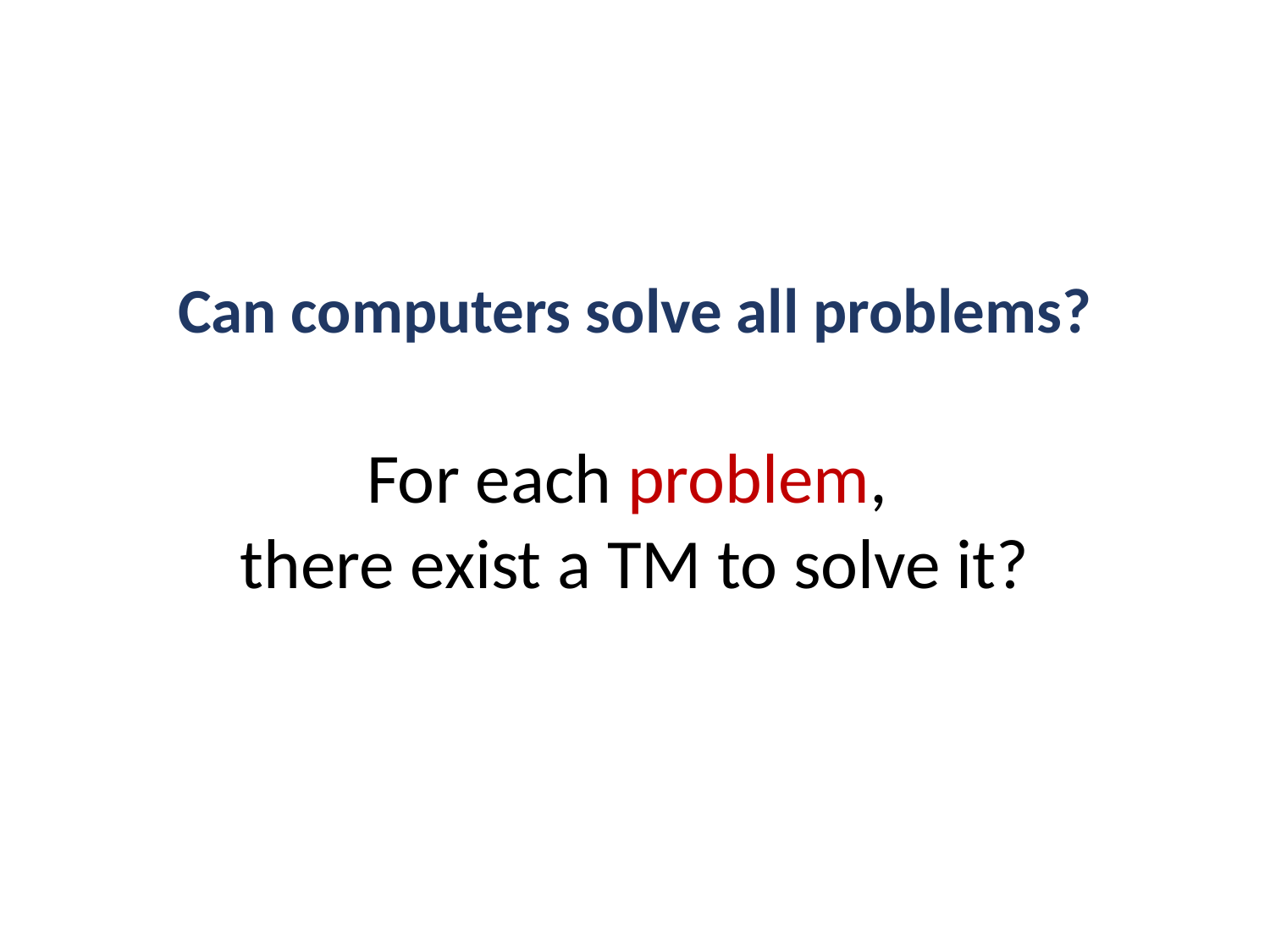

Can computers solve all problems?
For each problem,
there exist a TM to solve it?